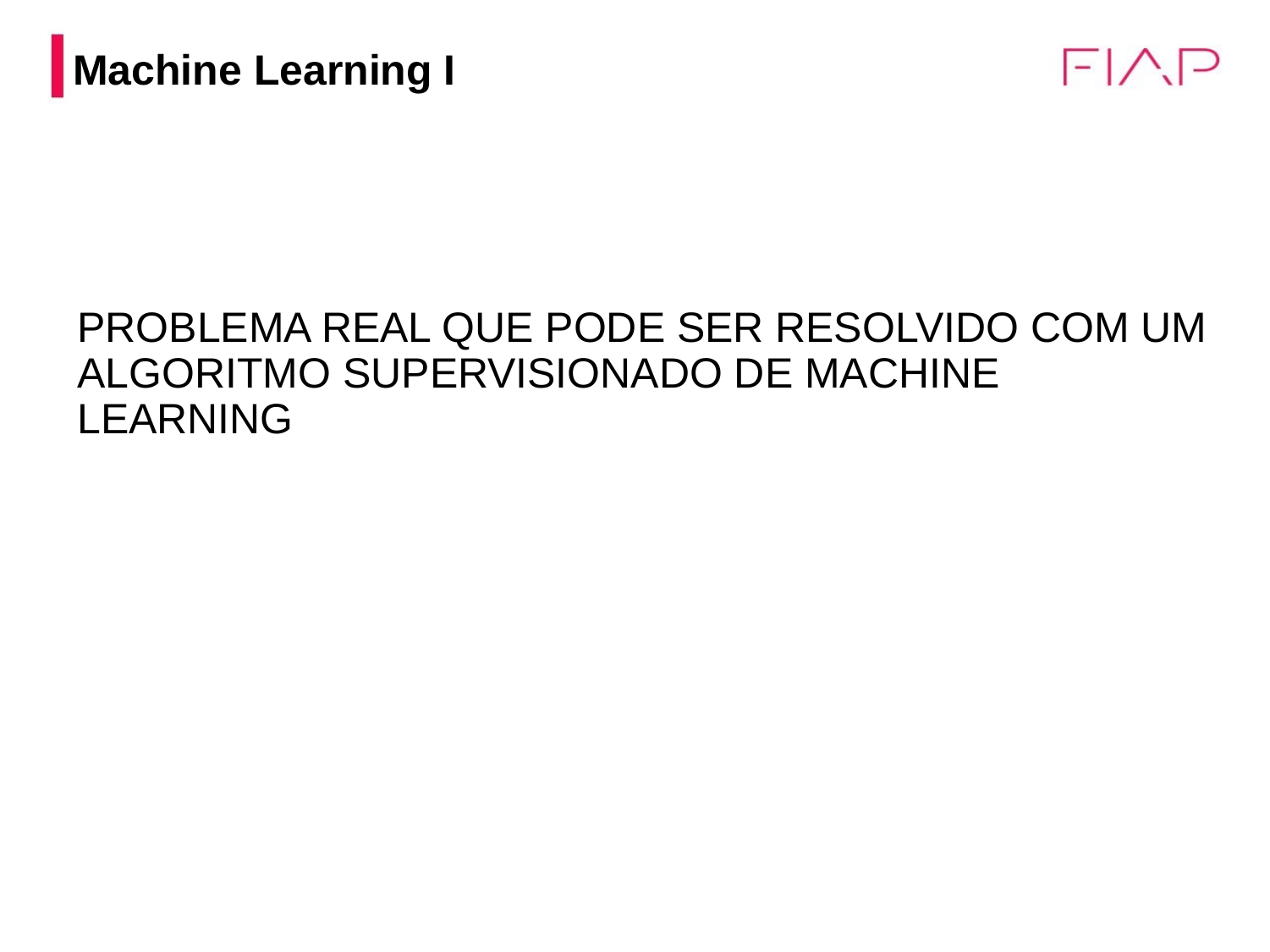

# Machine Learning I
PROBLEMA REAL QUE PODE SER RESOLVIDO COM UM ALGORITMO SUPERVISIONADO DE MACHINE LEARNING